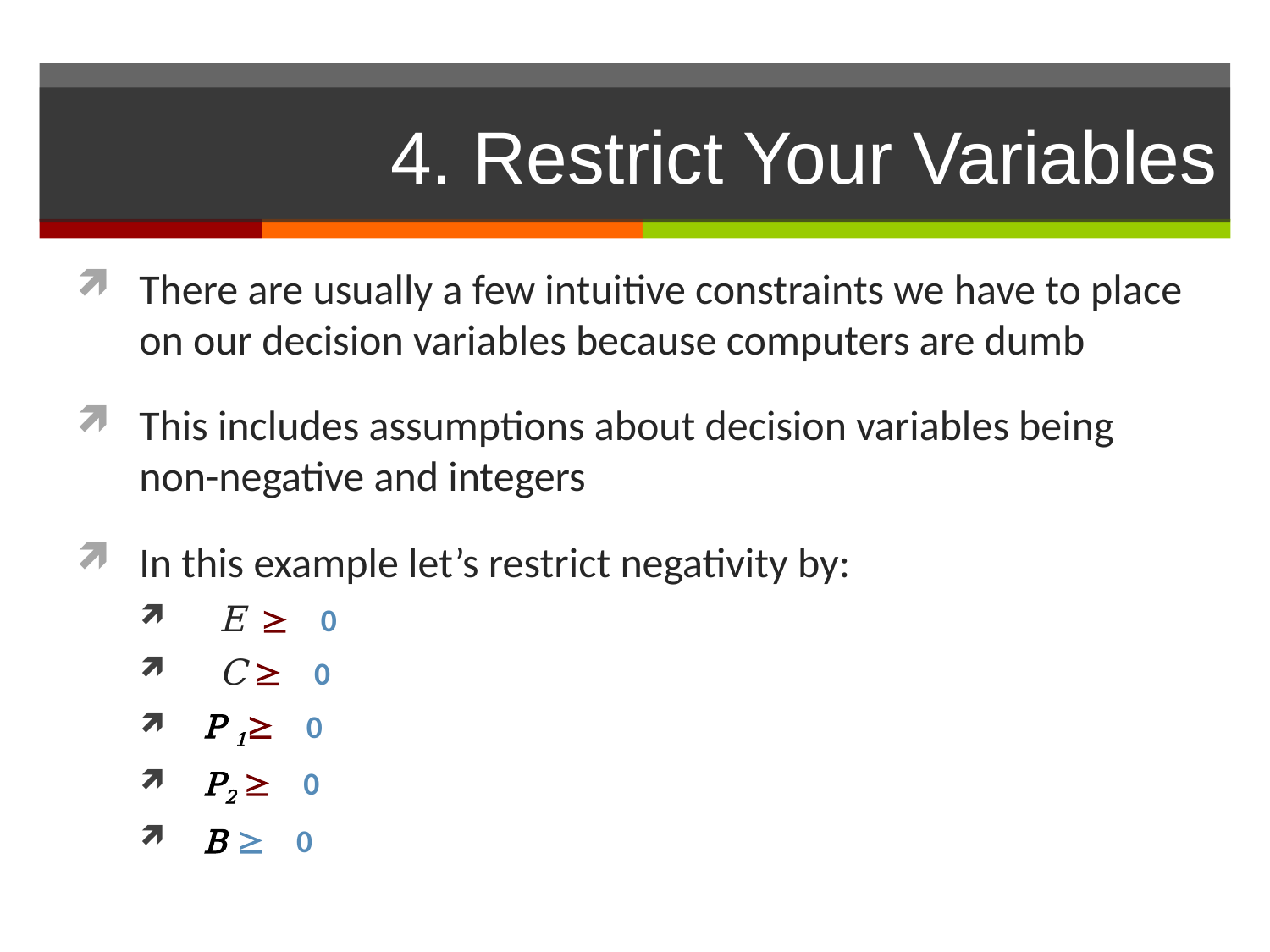

# 4. Restrict Your Variables

There are usually a few intuitive constraints we have to place on our decision variables because computers are dumb
This includes assumptions about decision variables being non-negative and integers
In this example let’s restrict negativity by:
 E ≥  0
 C ≥  0
P 1≥  0
P2 ≥  0
B ≥  0